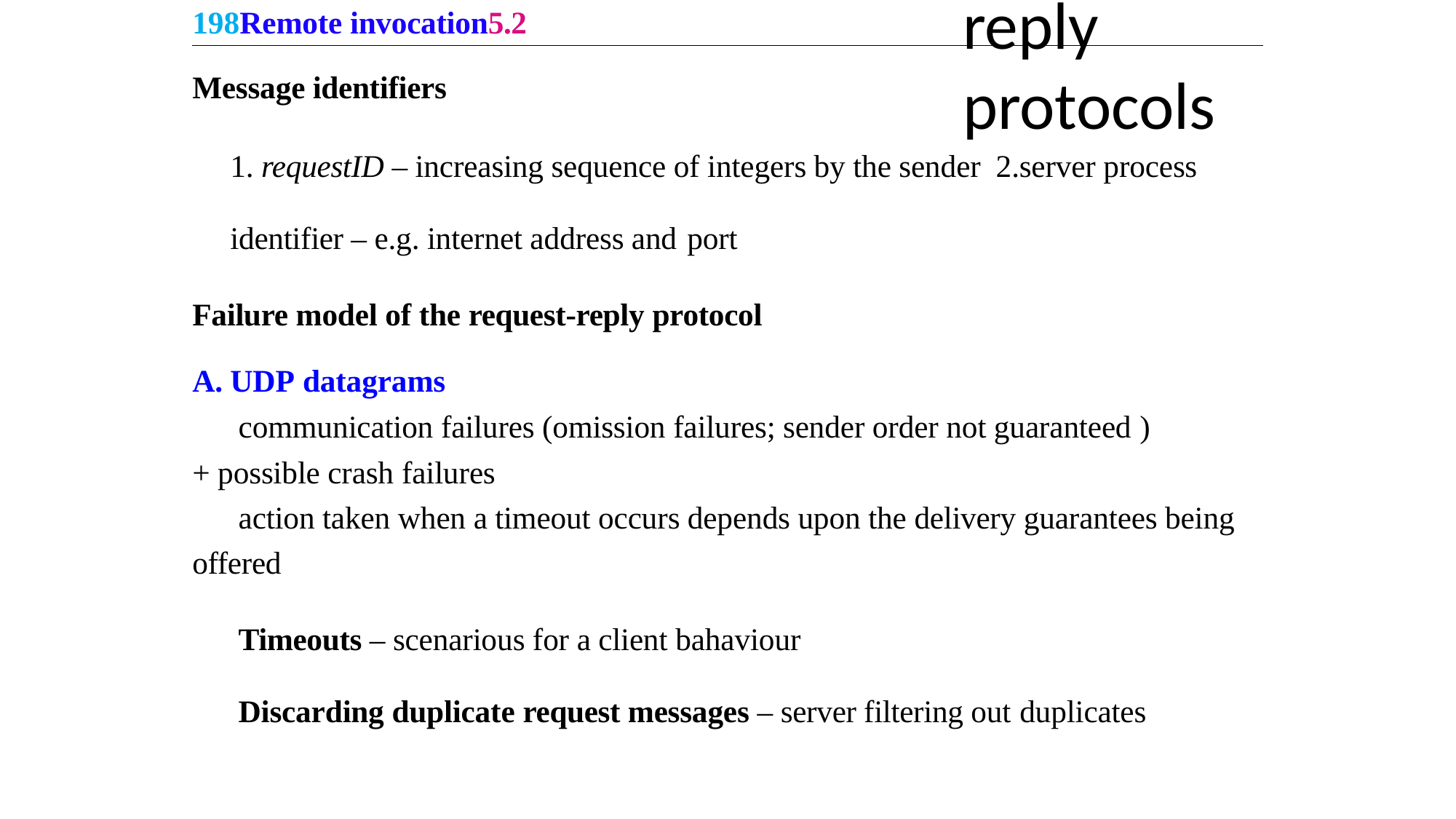

198Remote invocation5.2
Request-reply protocols

Message identifiers
1. requestID – increasing sequence of integers by the sender  2.server process identifier – e.g. internet address and port

Failure model of the request-reply protocol
A. UDP datagrams
communication failures (omission failures; sender order not guaranteed )
+ possible crash failures
action taken when a timeout occurs depends upon the delivery guarantees being  offered

Timeouts – scenarious for a client bahaviour
Discarding duplicate request messages – server filtering out duplicates